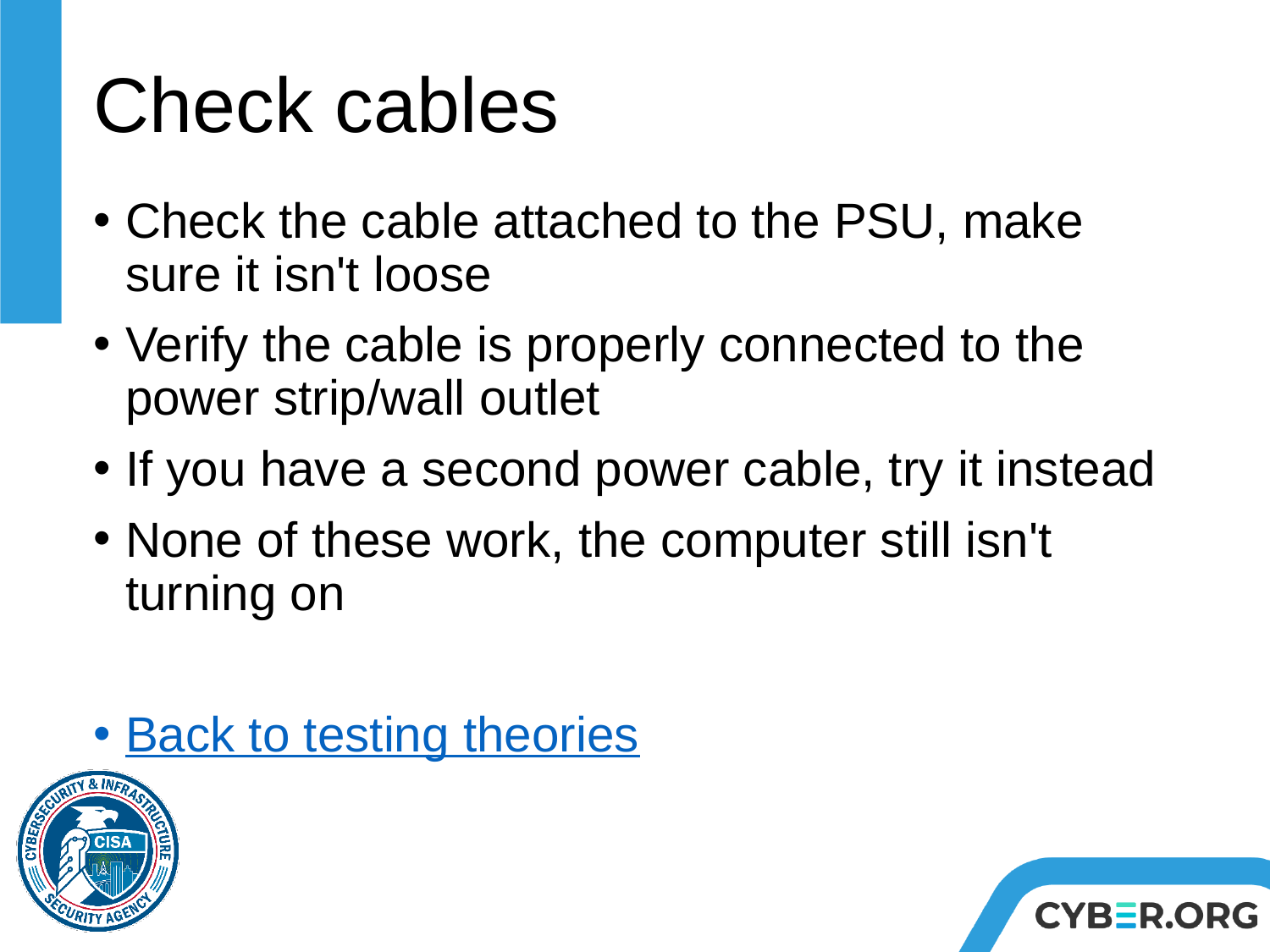

# Check cables
Check the cable attached to the PSU, make sure it isn't loose
Verify the cable is properly connected to the power strip/wall outlet
If you have a second power cable, try it instead
None of these work, the computer still isn't turning on

Back to testing theories